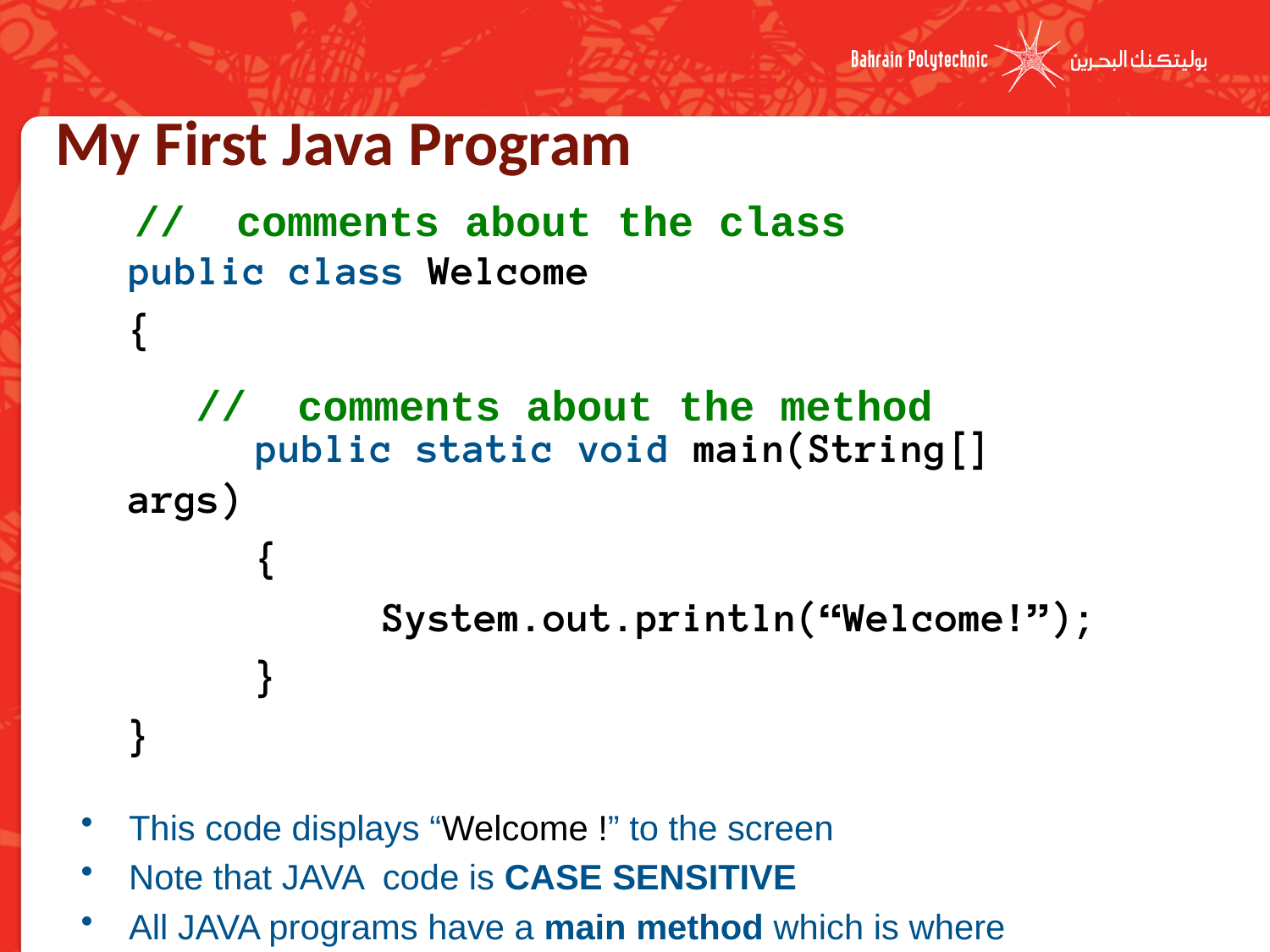

# My First Java Program
//  comments about the class
	public class Welcome
	{

		public static void main(String[] args)
		{
			System.out.println(“Welcome!”);
		}
	}

This code displays “Welcome !” to the screen
Note that JAVA  code is CASE SENSITIVE
All JAVA programs have a main method which is where processing begins
//  comments about the method